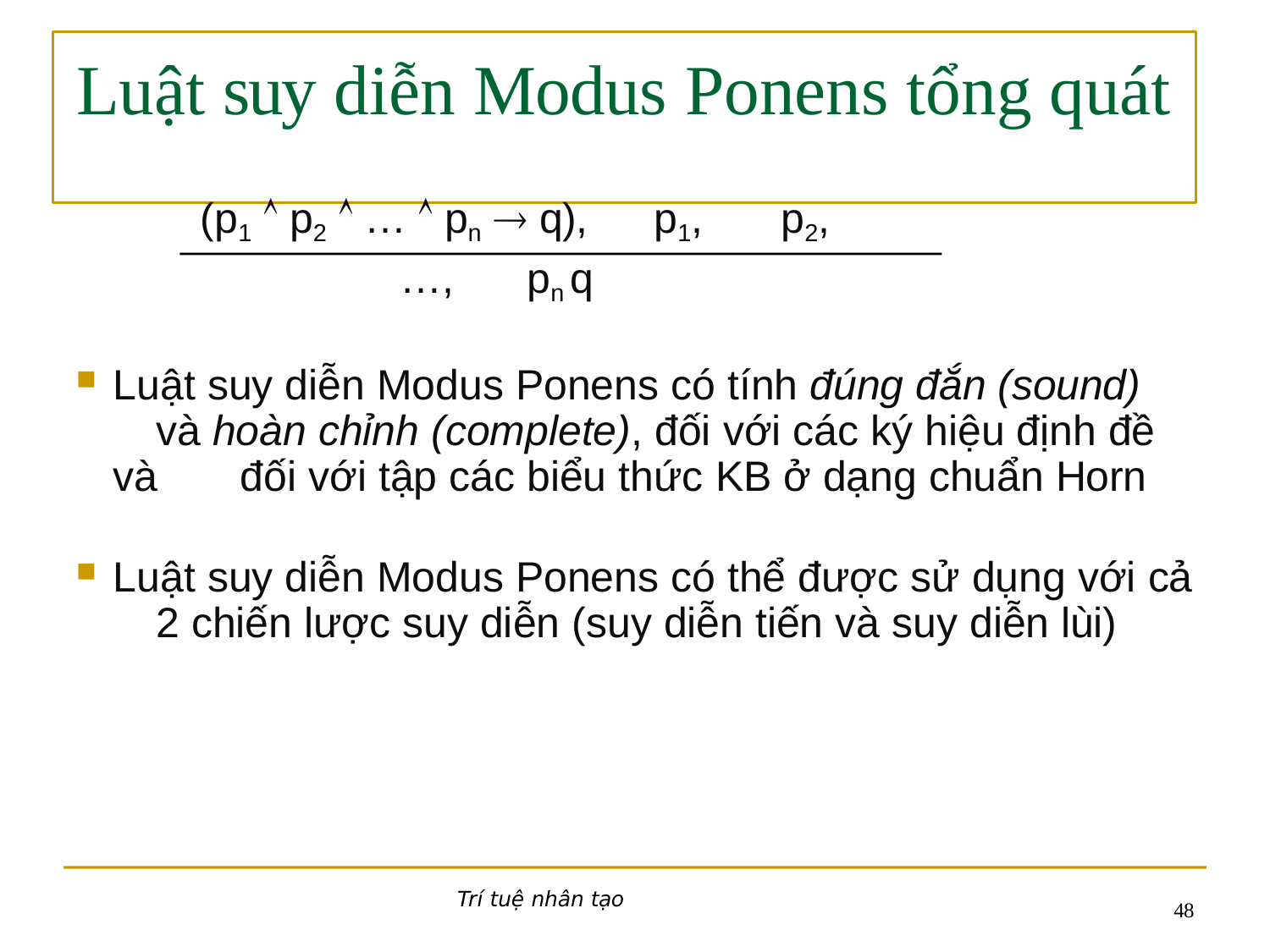

# Luật suy diễn Modus Ponens tổng quát
(p1 ∧ p2 ∧ … ∧ pn → q),	p1,	p2,	…,	pn q

Luật suy diễn Modus Ponens có tính đúng đắn (sound) 	và hoàn chỉnh (complete), đối với các ký hiệu định đề và 	đối với tập các biểu thức KB ở dạng chuẩn Horn

Luật suy diễn Modus Ponens có thể được sử dụng với cả 	2 chiến lược suy diễn (suy diễn tiến và suy diễn lùi)

Trí tuệ nhân tạo
48